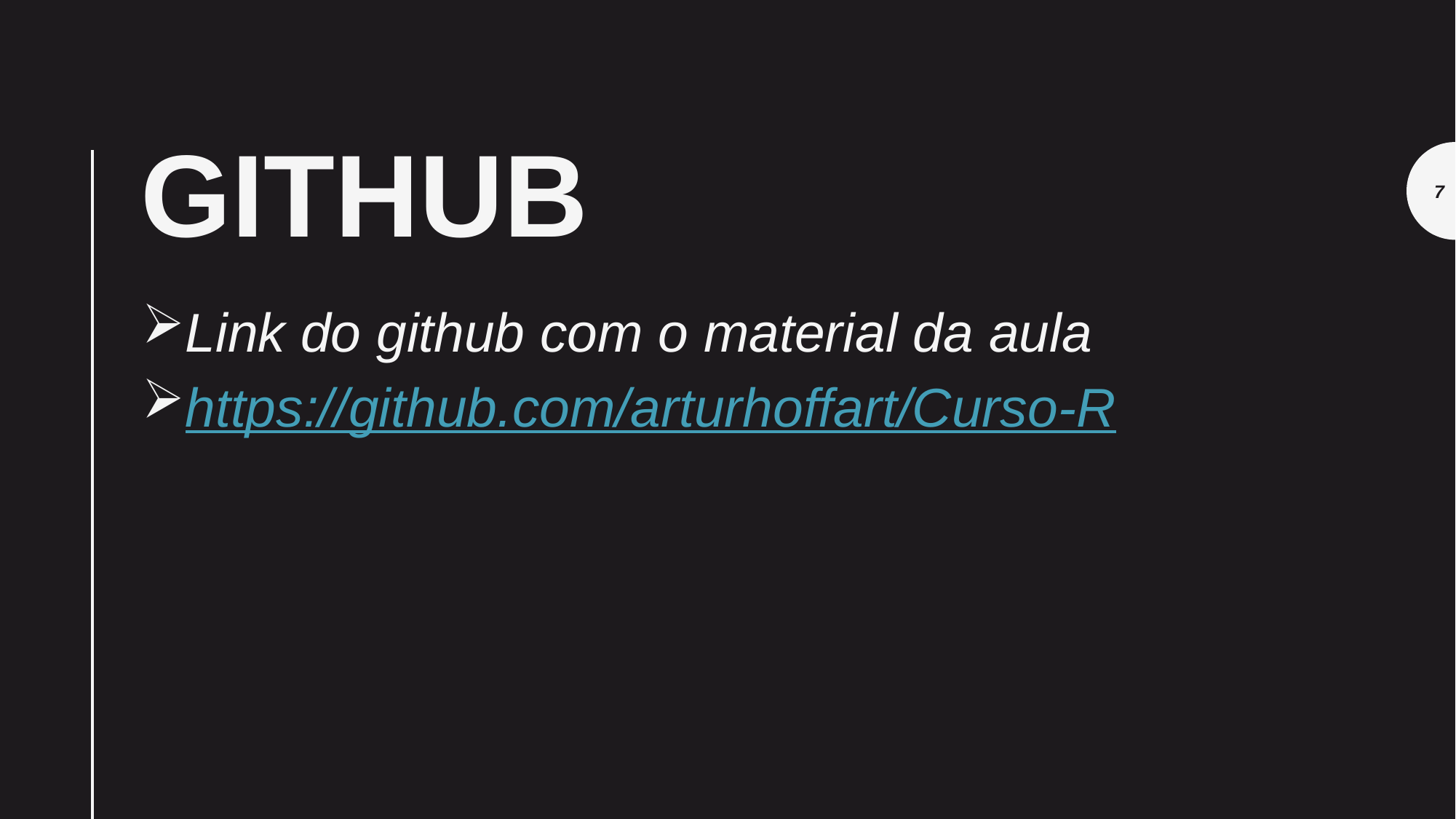

# Github
7
Link do github com o material da aula
https://github.com/arturhoffart/Curso-R